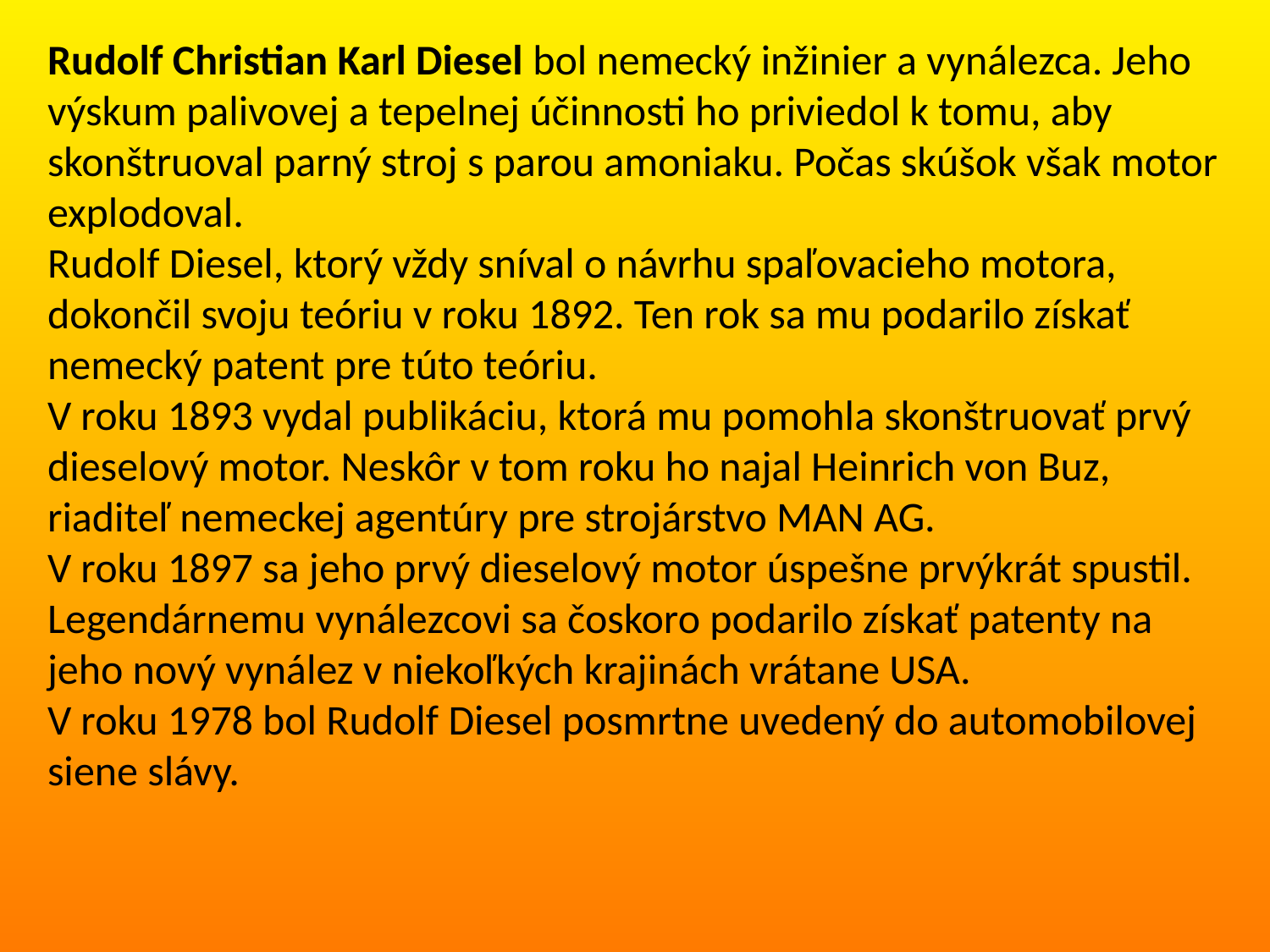

Rudolf Christian Karl Diesel bol nemecký inžinier a vynálezca. Jeho výskum palivovej a tepelnej účinnosti ho priviedol k tomu, aby skonštruoval parný stroj s parou amoniaku. Počas skúšok však motor explodoval.
Rudolf Diesel, ktorý vždy sníval o návrhu spaľovacieho motora, dokončil svoju teóriu v roku 1892. Ten rok sa mu podarilo získať nemecký patent pre túto teóriu.
V roku 1893 vydal publikáciu, ktorá mu pomohla skonštruovať prvý dieselový motor. Neskôr v tom roku ho najal Heinrich von Buz, riaditeľ nemeckej agentúry pre strojárstvo MAN AG.
V roku 1897 sa jeho prvý dieselový motor úspešne prvýkrát spustil.
Legendárnemu vynálezcovi sa čoskoro podarilo získať patenty na jeho nový vynález v niekoľkých krajinách vrátane USA.
V roku 1978 bol Rudolf Diesel posmrtne uvedený do automobilovej siene slávy.